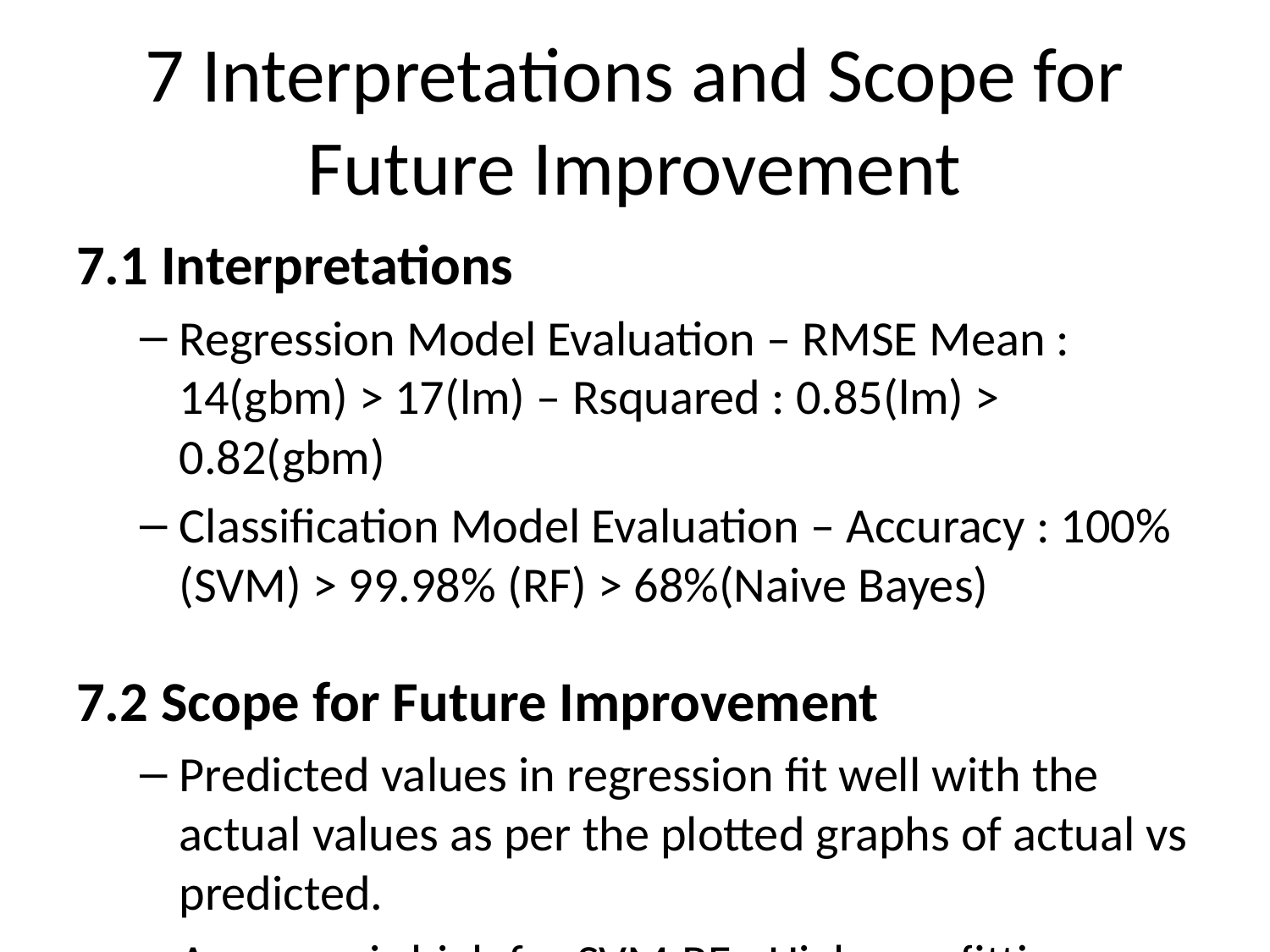

# 7 Interpretations and Scope for Future Improvement
7.1 Interpretations
Regression Model Evaluation – RMSE Mean : 14(gbm) > 17(lm) – Rsquared : 0.85(lm) > 0.82(gbm)
Classification Model Evaluation – Accuracy : 100%(SVM) > 99.98% (RF) > 68%(Naive Bayes)
7.2 Scope for Future Improvement
Predicted values in regression fit well with the actual values as per the plotted graphs of actual vs predicted.
Accuracy is high for SVM,RF - High overfitting possible (or over-simplified model), Accuracy is moderate for Naive Bayes method
Better feature engineering and complex selection of explanatory attributes must be addressed